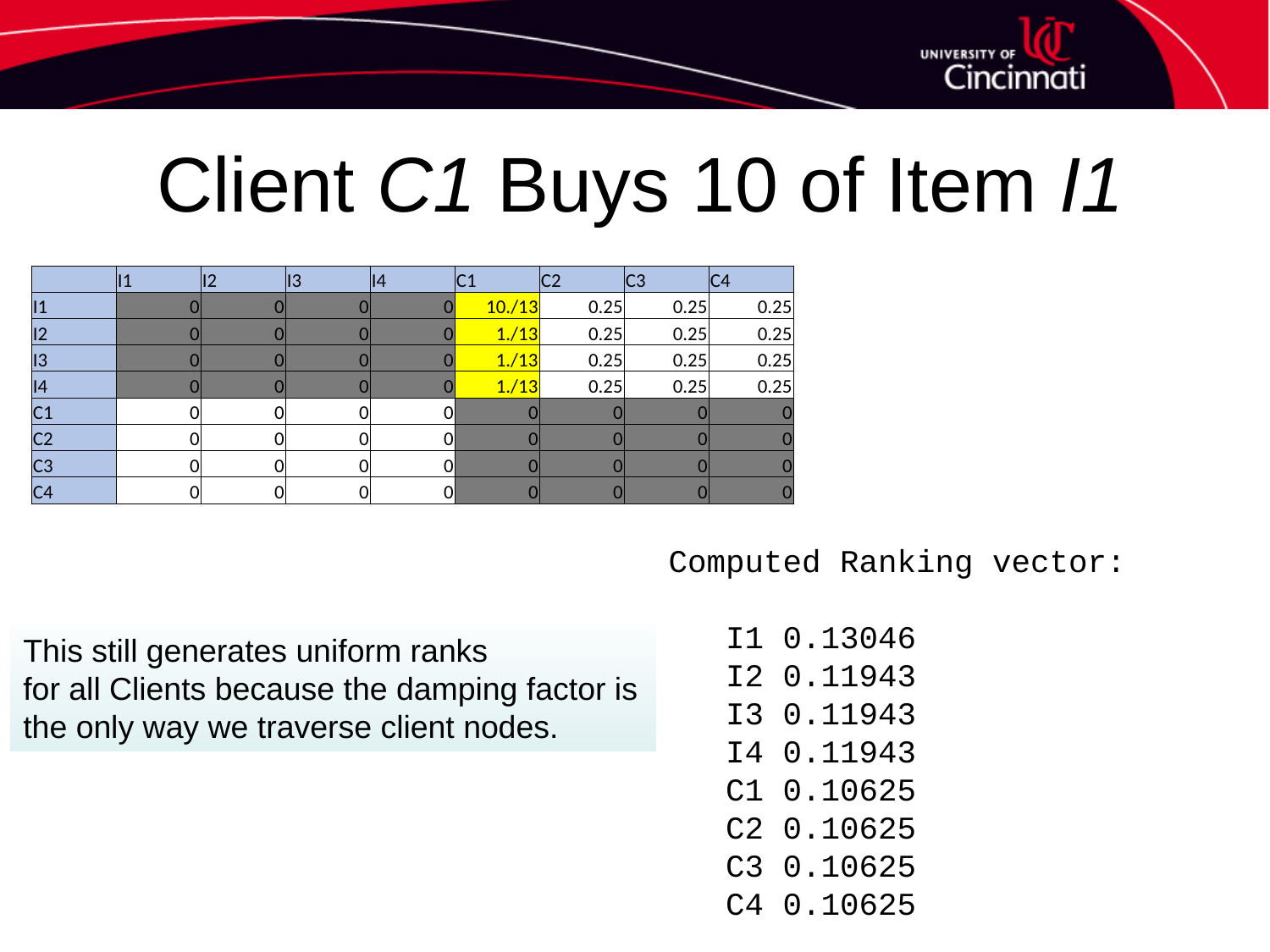

# Client C1 Buys 10 of Item I1
|  | I1 | I2 | I3 | I4 | C1 | C2 | C3 | C4 |
| --- | --- | --- | --- | --- | --- | --- | --- | --- |
| I1 | 0 | 0 | 0 | 0 | 10./13 | 0.25 | 0.25 | 0.25 |
| I2 | 0 | 0 | 0 | 0 | 1./13 | 0.25 | 0.25 | 0.25 |
| I3 | 0 | 0 | 0 | 0 | 1./13 | 0.25 | 0.25 | 0.25 |
| I4 | 0 | 0 | 0 | 0 | 1./13 | 0.25 | 0.25 | 0.25 |
| C1 | 0 | 0 | 0 | 0 | 0 | 0 | 0 | 0 |
| C2 | 0 | 0 | 0 | 0 | 0 | 0 | 0 | 0 |
| C3 | 0 | 0 | 0 | 0 | 0 | 0 | 0 | 0 |
| C4 | 0 | 0 | 0 | 0 | 0 | 0 | 0 | 0 |
Computed Ranking vector:

   I1 0.13046
   I2 0.11943
   I3 0.11943
   I4 0.11943
   C1 0.10625
   C2 0.10625
   C3 0.10625
   C4 0.10625
This still generates uniform ranks
for all Clients because the damping factor is the only way we traverse client nodes.